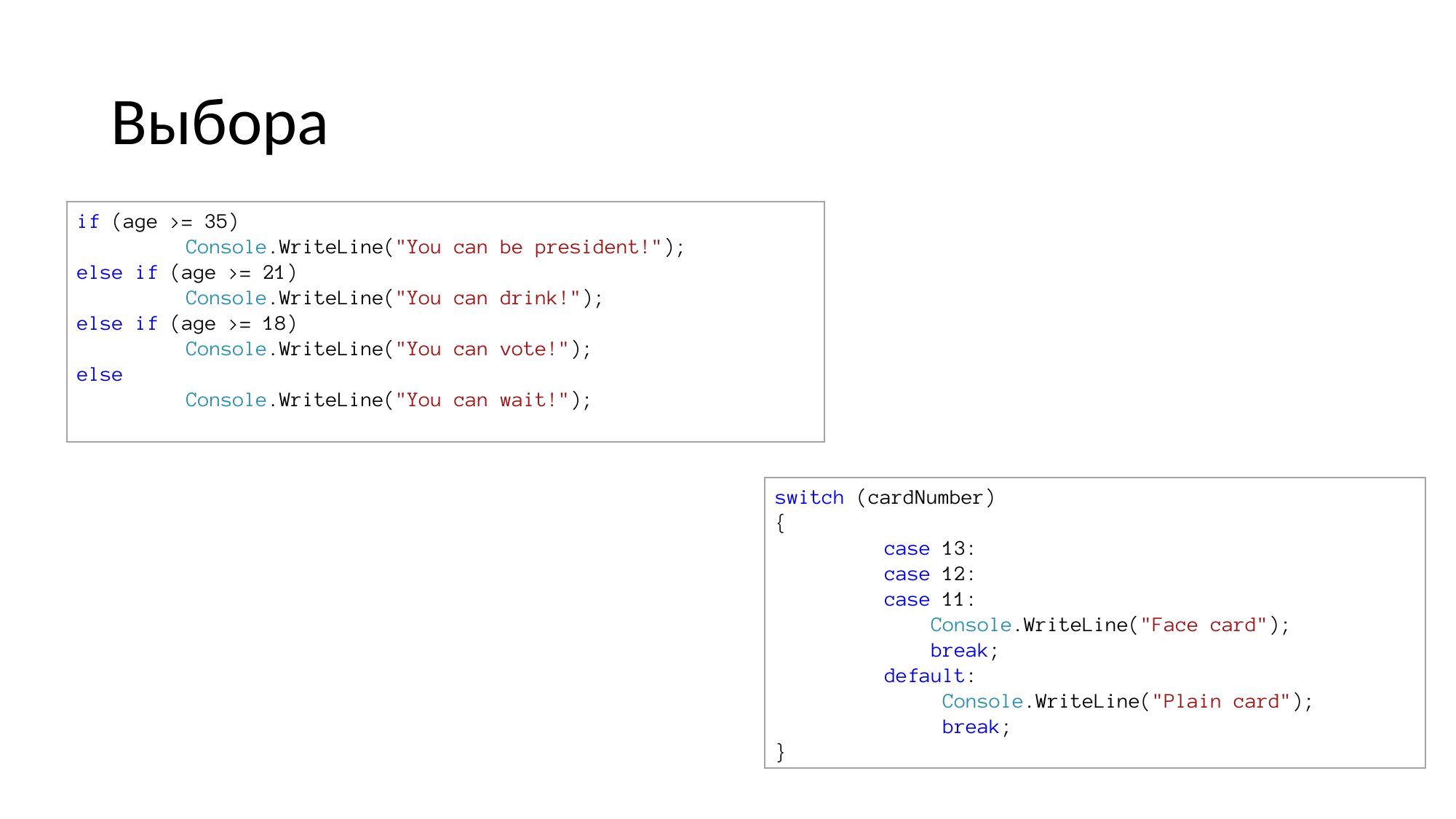

# Выбора
if (age >= 35)
	Console.WriteLine("You can be president!");
else if (age >= 21)
	Console.WriteLine("You can drink!");
else if (age >= 18)
	Console.WriteLine("You can vote!");
else
	Console.WriteLine("You can wait!");

switch (cardNumber)
{
	case 13:
	case 12:
	case 11:
	    Console.WriteLine("Face card");
	    break;
	default:
	     Console.WriteLine("Plain card");
	     break;
}